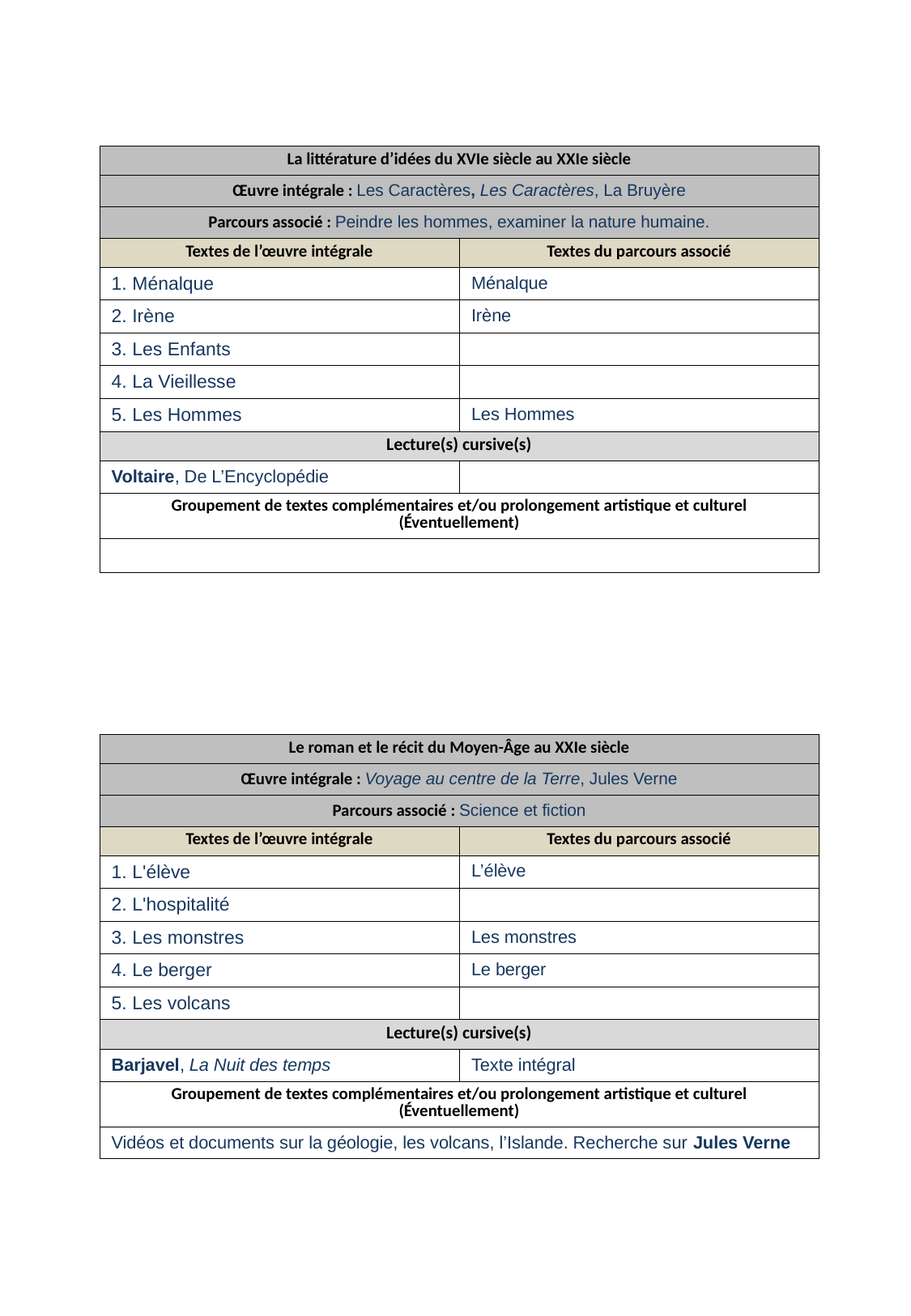

| La littérature d’idées du XVIe siècle au XXIe siècle |  |
| --- | --- |
| Œuvre intégrale : Les Caractères, Les Caractères, La Bruyère |  |
| Parcours associé : Peindre les hommes, examiner la nature humaine. |  |
| Textes de l’œuvre intégrale | Textes du parcours associé |
| 1. Ménalque | Ménalque |
| 2. Irène | Irène |
| 3. Les Enfants |  |
| 4. La Vieillesse |  |
| 5. Les Hommes | Les Hommes |
| Lecture(s) cursive(s) |  |
| Voltaire, De L’Encyclopédie |  |
| Groupement de textes complémentaires et/ou prolongement artistique et culturel (Éventuellement) |  |
|  |  |
| Le roman et le récit du Moyen-Âge au XXIe siècle |  |
| --- | --- |
| Œuvre intégrale : Voyage au centre de la Terre, Jules Verne |  |
| Parcours associé : Science et fiction |  |
| Textes de l’œuvre intégrale | Textes du parcours associé |
| 1. L'élève | L’élève |
| 2. L'hospitalité |  |
| 3. Les monstres | Les monstres |
| 4. Le berger | Le berger |
| 5. Les volcans |  |
| Lecture(s) cursive(s) |  |
| Barjavel, La Nuit des temps | Texte intégral |
| Groupement de textes complémentaires et/ou prolongement artistique et culturel (Éventuellement) |  |
| Vidéos et documents sur la géologie, les volcans, l’Islande. Recherche sur Jules Verne |  |